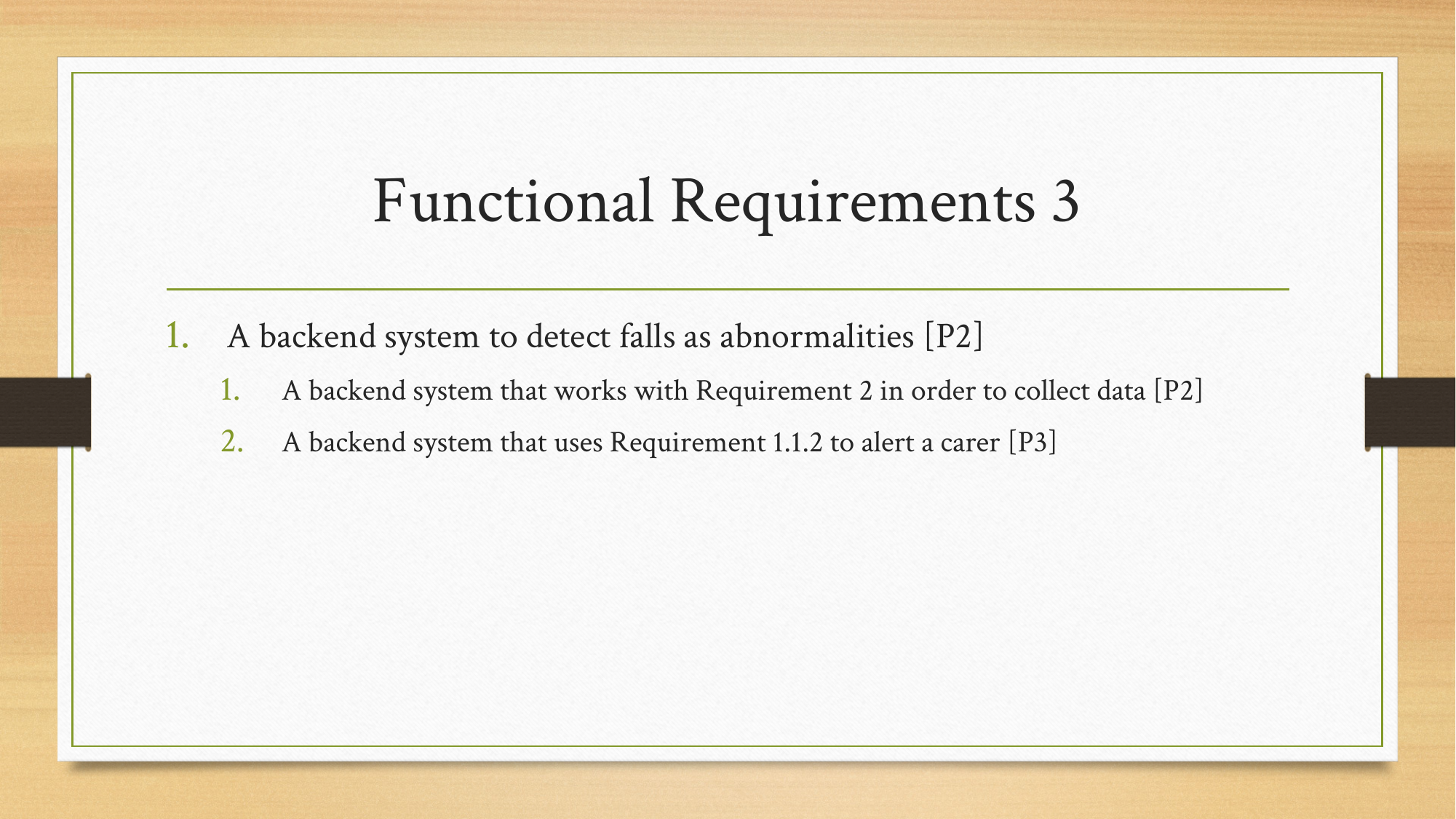

# Functional Requirements 3
A backend system to detect falls as abnormalities [P2]
A backend system that works with Requirement 2 in order to collect data [P2]
A backend system that uses Requirement 1.1.2 to alert a carer [P3]